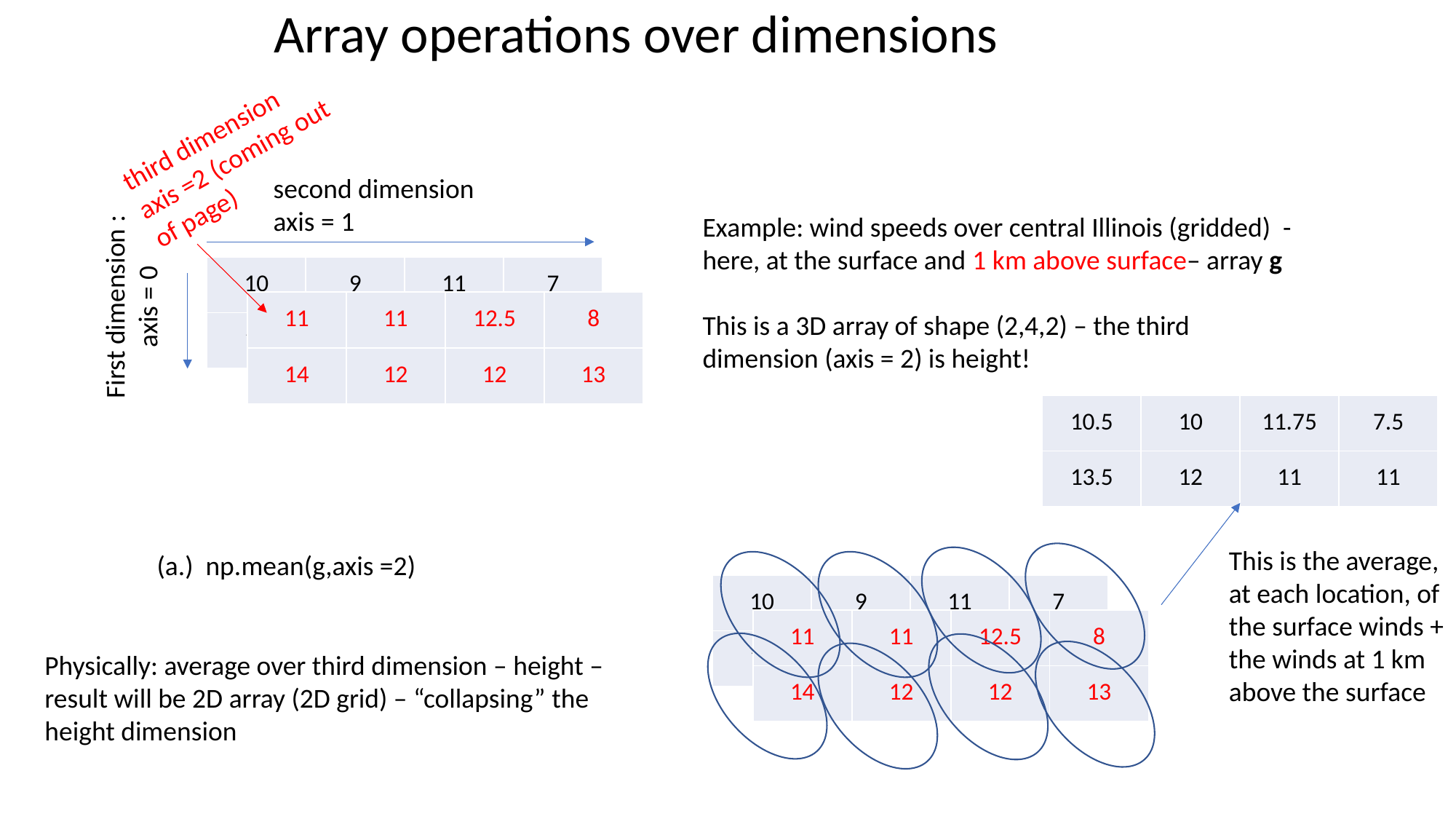

# Array operations over dimensions
third dimension
axis =2 (coming out of page)
second dimension
axis = 1
Example: wind speeds over central Illinois (gridded)  - here, at the surface and 1 km above surface– array g

This is a 3D array of shape (2,4,2) – the third dimension (axis = 2) is height!
| 10 | 9 | 11 | 7 |
| --- | --- | --- | --- |
| 13 | 12 | 10 | 9 |
First dimension : axis = 0
| 11 | 11 | 12.5 | 8 |
| --- | --- | --- | --- |
| 14 | 12 | 12 | 13 |
| 10.5 | 10 | 11.75 | 7.5 |
| --- | --- | --- | --- |
| 13.5 | 12 | 11 | 11 |

This is the average, at each location, of the surface winds + the winds at 1 km above the surface

(a.)  np.mean(g,axis =2)
| 10 | 9 | 11 | 7 |
| --- | --- | --- | --- |
| 13 | 12 | 10 | 9 |
| 11 | 11 | 12.5 | 8 |
| --- | --- | --- | --- |
| 14 | 12 | 12 | 13 |

Physically: average over third dimension – height – result will be 2D array (2D grid) – “collapsing” the height dimension